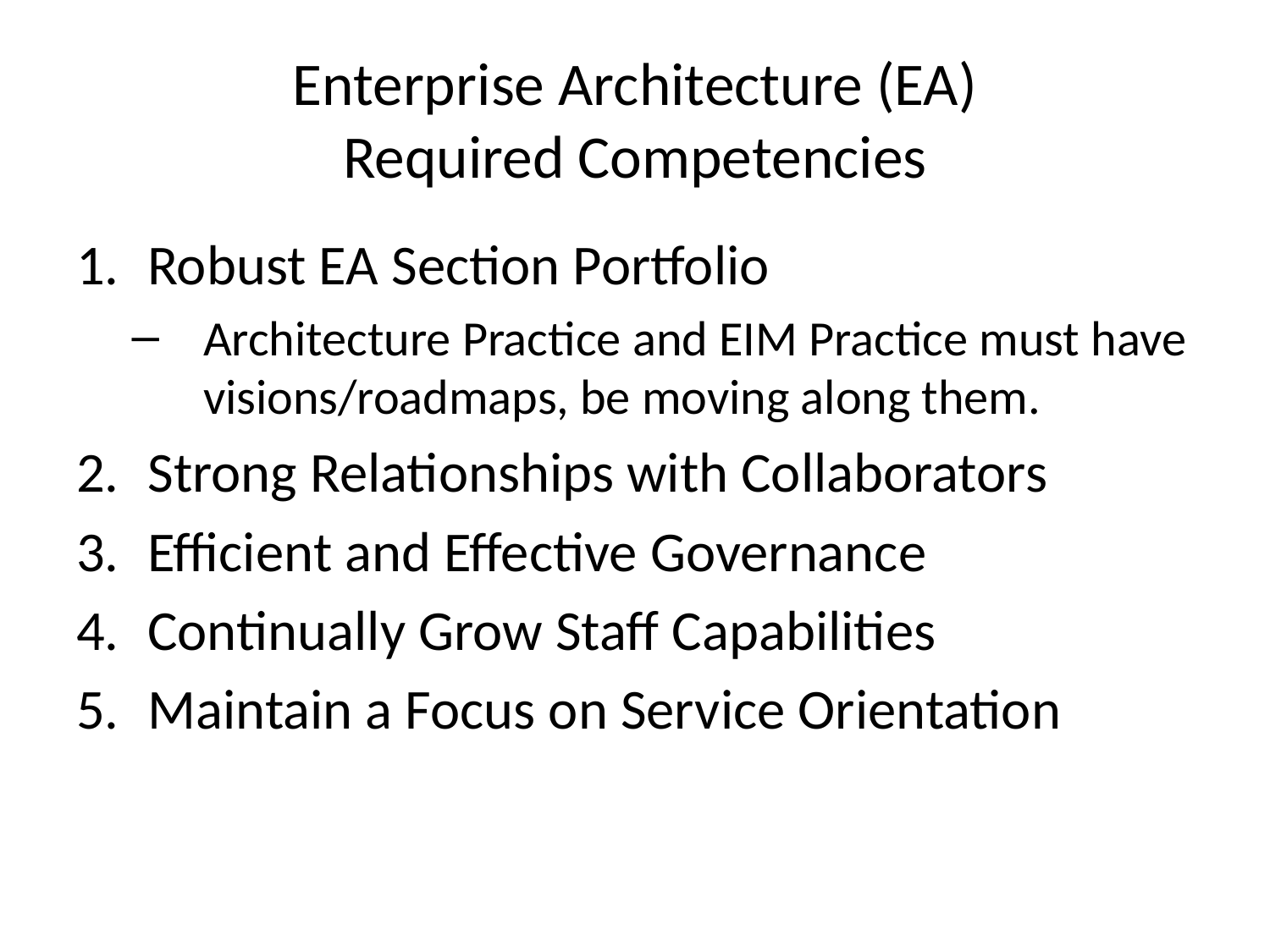

# Enterprise Architecture (EA) Required Competencies
Robust EA Section Portfolio
Architecture Practice and EIM Practice must have visions/roadmaps, be moving along them.
Strong Relationships with Collaborators
Efficient and Effective Governance
Continually Grow Staff Capabilities
Maintain a Focus on Service Orientation